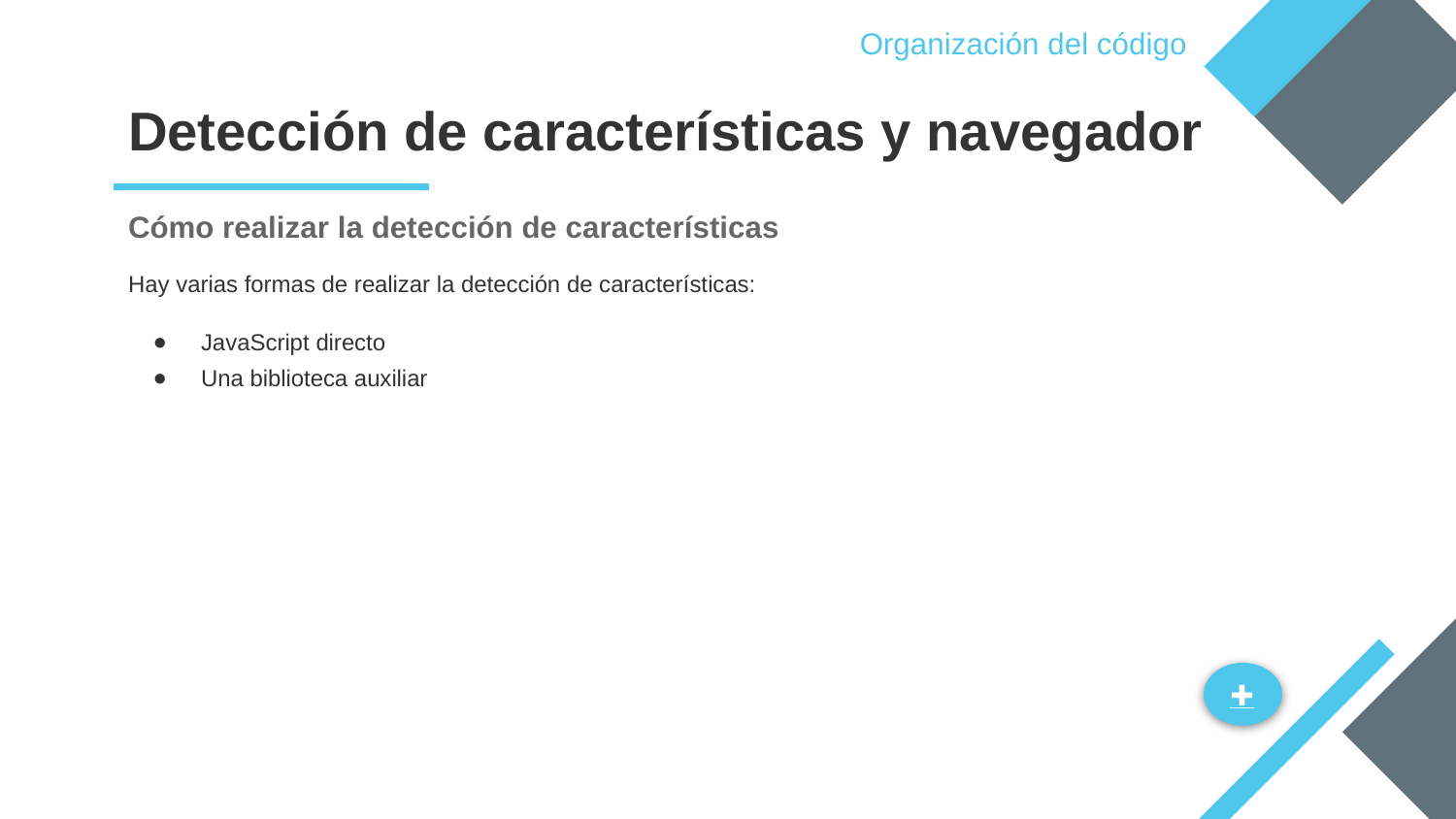

Organización del código
# Detección de características y navegador
Cómo realizar la detección de características
Hay varias formas de realizar la detección de características:
JavaScript directo
Una biblioteca auxiliar

✚